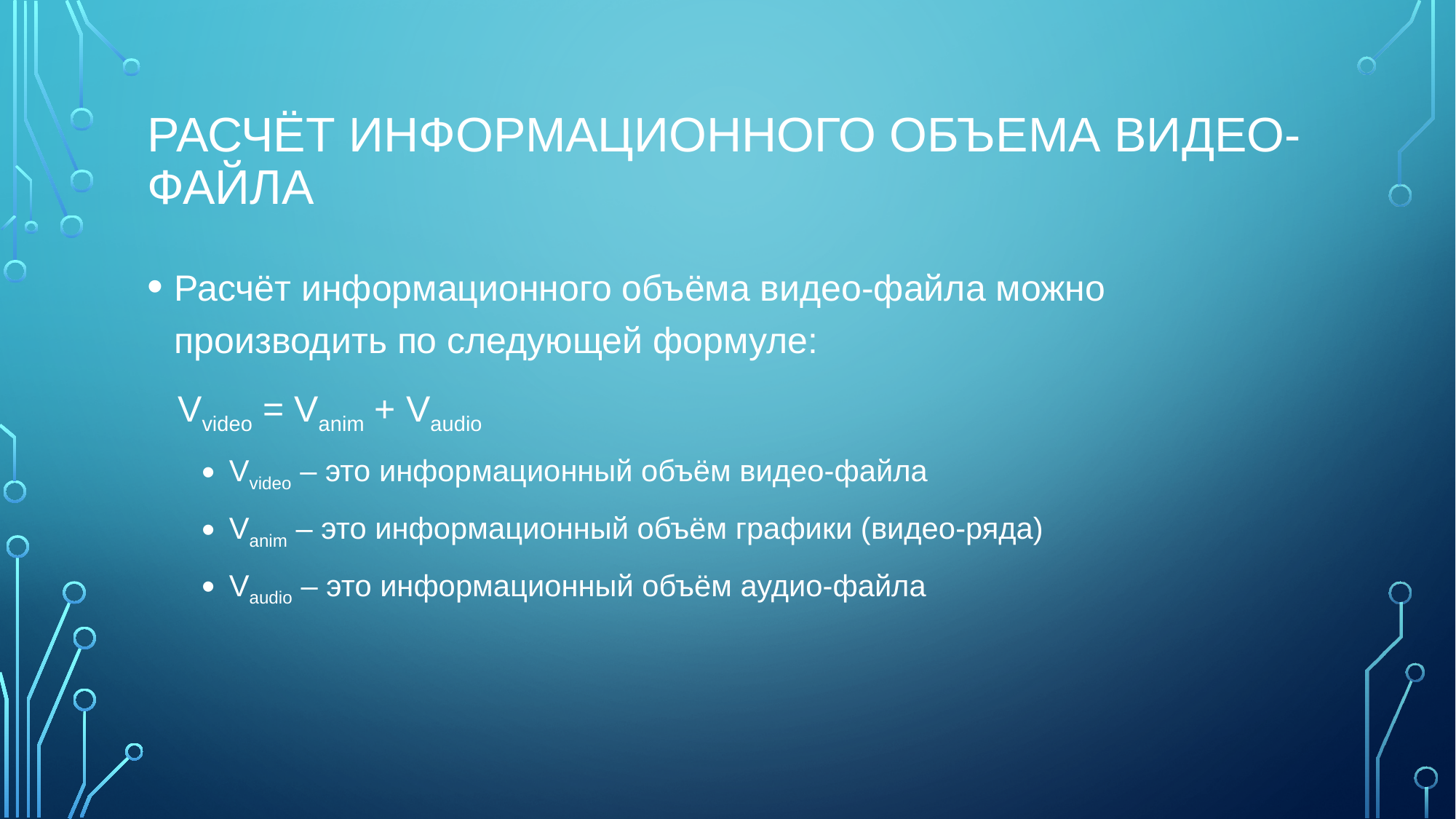

# Расчёт информационного объема видео-файла
Расчёт информационного объёма видео-файла можно производить по следующей формуле:
   Vvideo = Vanim + Vaudio
Vvideo – это информационный объём видео-файла
Vanim – это информационный объём графики (видео-ряда)
Vaudio – это информационный объём аудио-файла